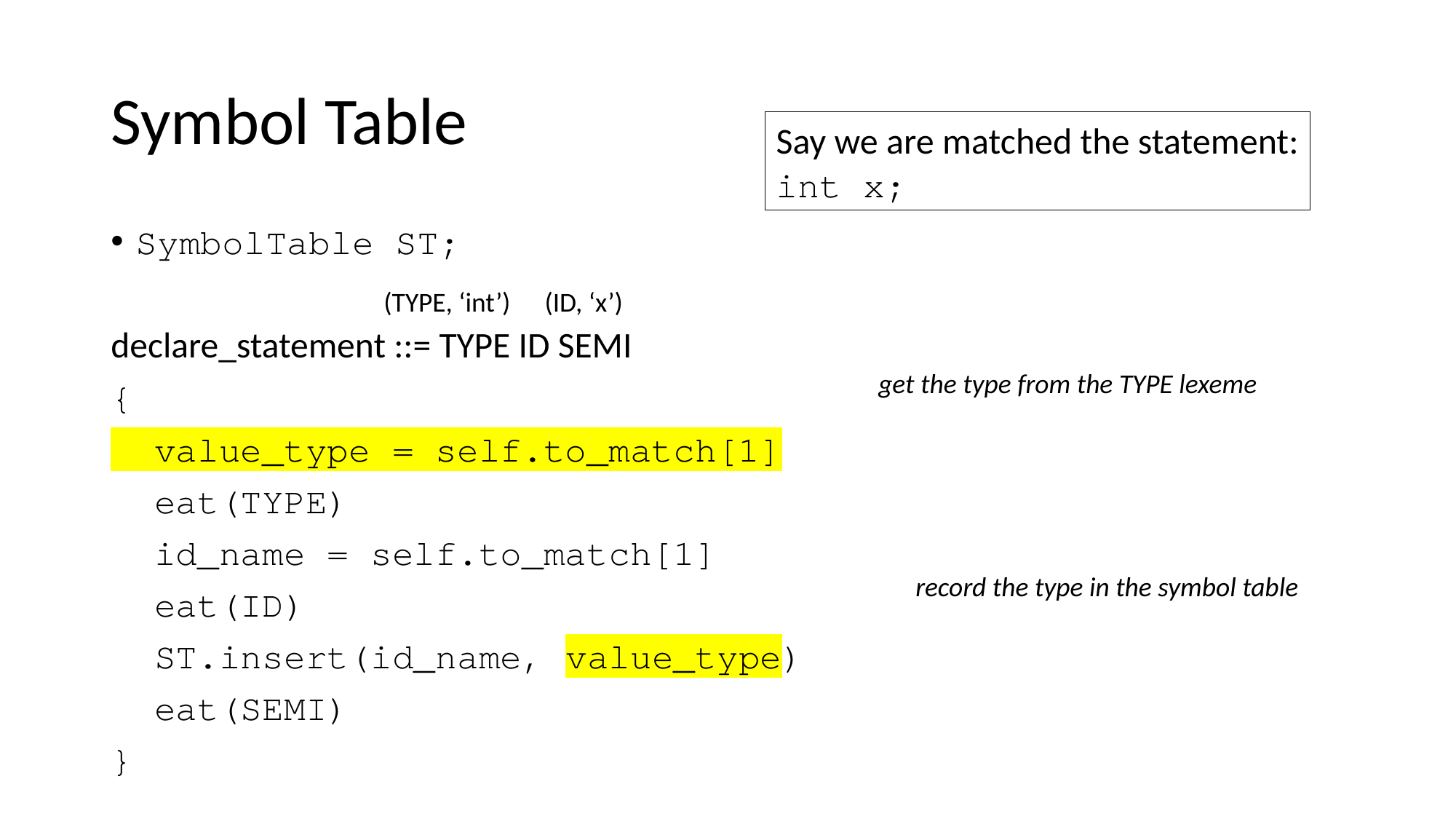

# Symbol Table
Say we are matched the statement:
int x;
SymbolTable ST;

declare_statement ::= TYPE ID SEMI
{
  value_type = self.to_match[1]
  eat(TYPE)
  id_name = self.to_match[1]
  eat(ID)
  ST.insert(id_name, value_type)
  eat(SEMI)
}
(TYPE, ‘int’)
(ID, ‘x’)
get the type from the TYPE lexeme
record the type in the symbol table